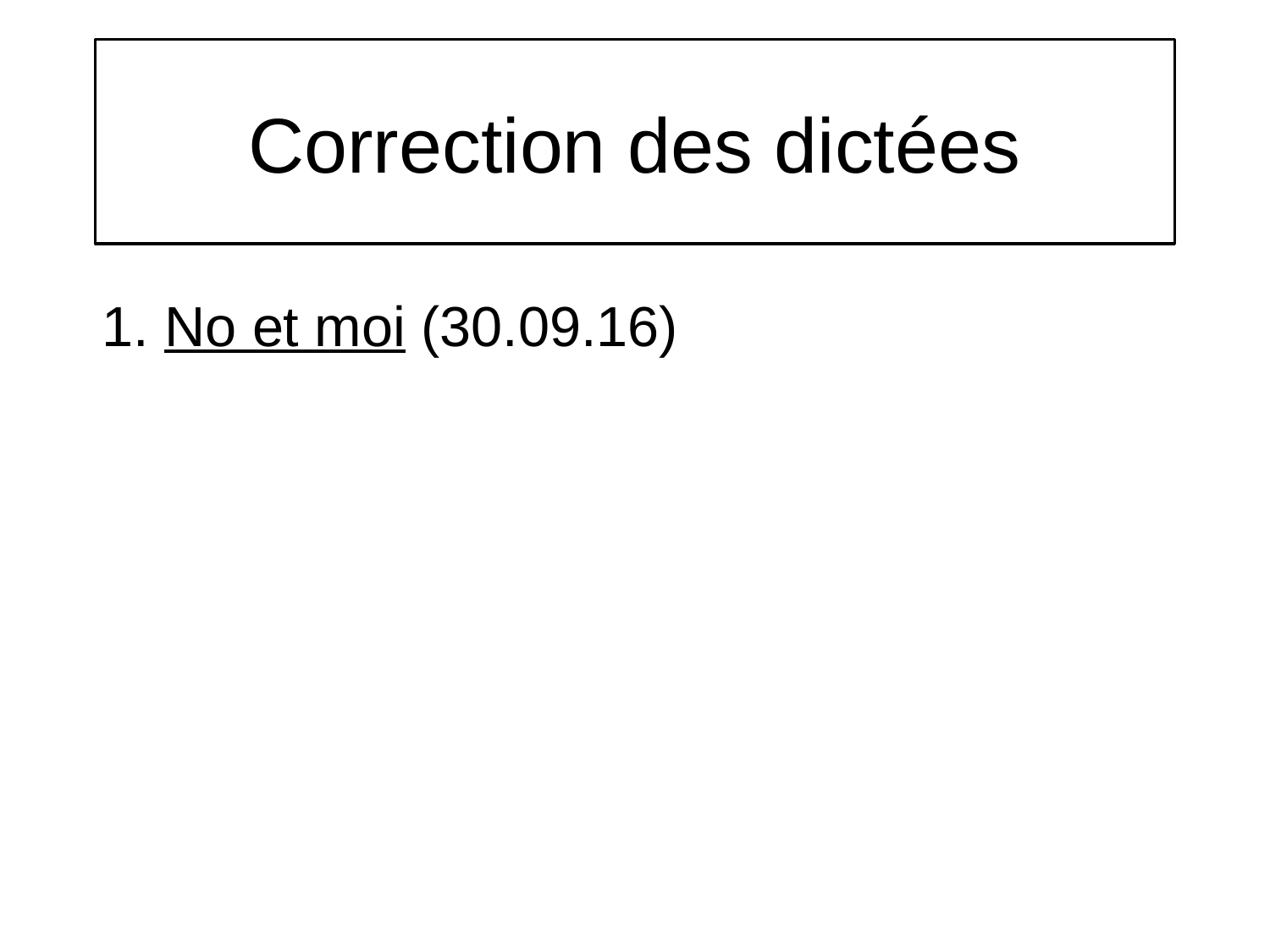

# Correction des dictées
1. No et moi (30.09.16)